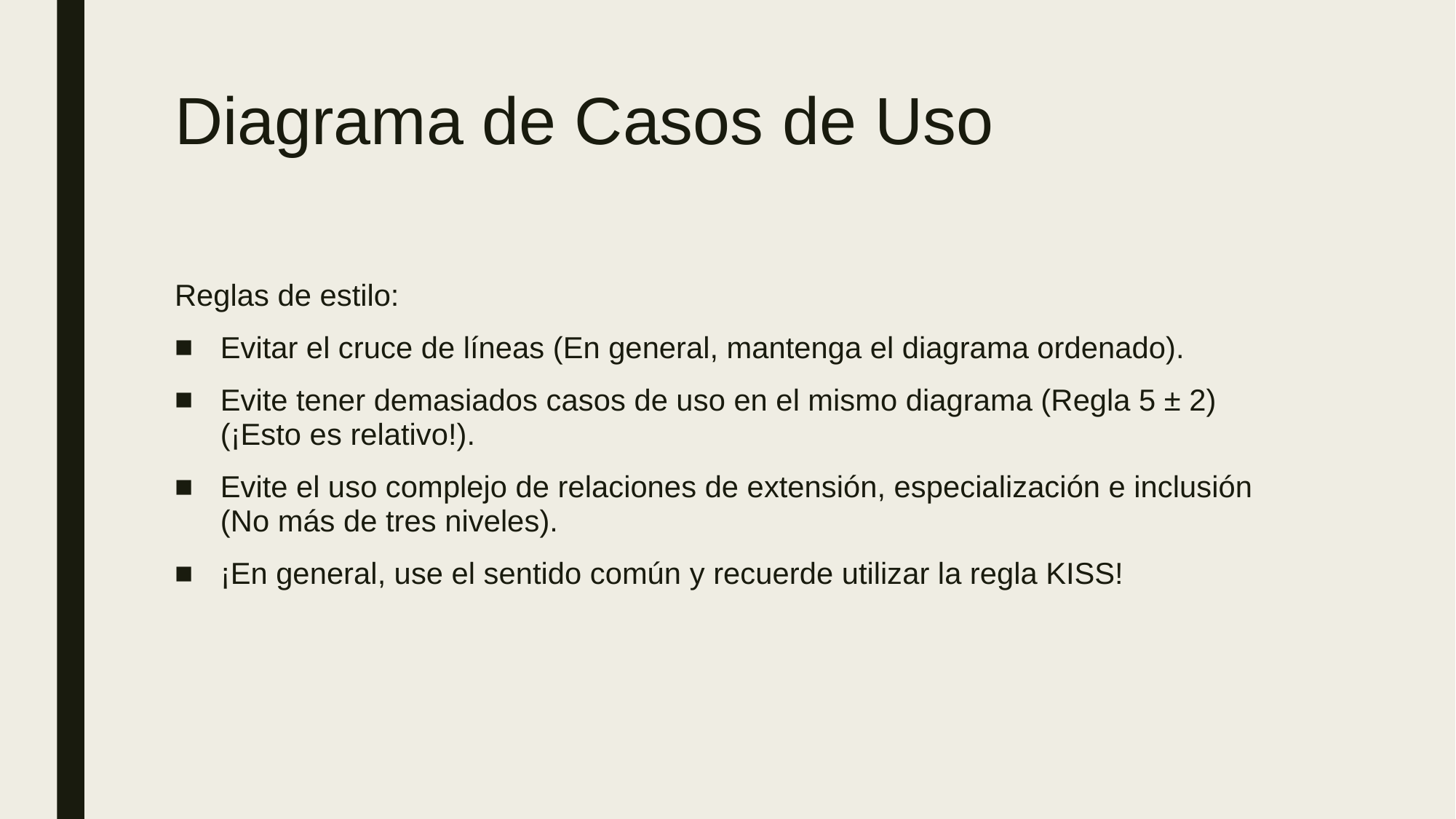

# Diagrama de Casos de Uso
Reglas de estilo:
Evitar el cruce de líneas (En general, mantenga el diagrama ordenado).
Evite tener demasiados casos de uso en el mismo diagrama (Regla 5 ± 2) (¡Esto es relativo!).
Evite el uso complejo de relaciones de extensión, especialización e inclusión (No más de tres niveles).
¡En general, use el sentido común y recuerde utilizar la regla KISS!